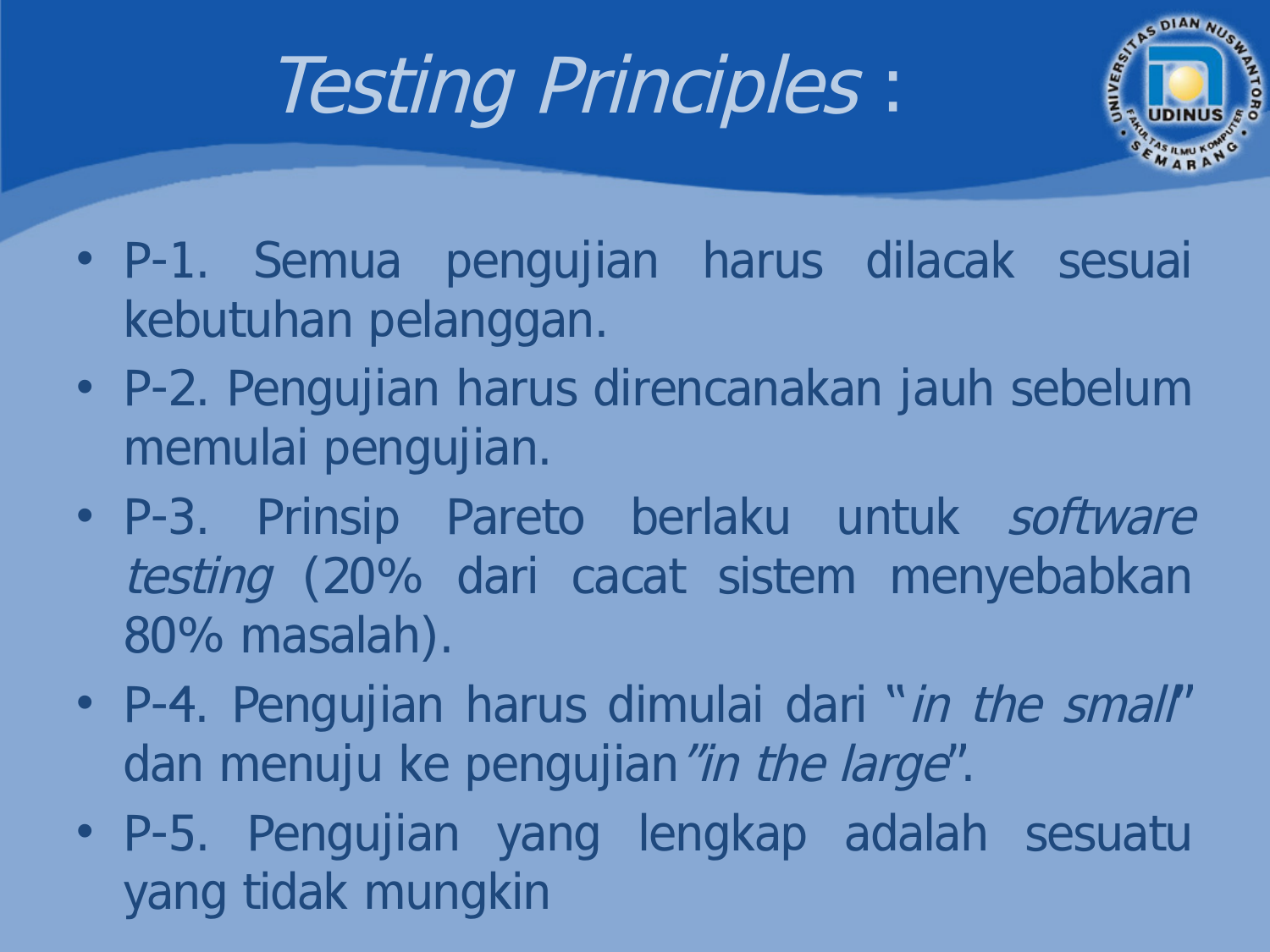

# Testing Principles :
P-1. Semua pengujian harus dilacak sesuai kebutuhan pelanggan.
P-2. Pengujian harus direncanakan jauh sebelum memulai pengujian.
P-3. Prinsip Pareto berlaku untuk software testing (20% dari cacat sistem menyebabkan 80% masalah).
P-4. Pengujian harus dimulai dari “in the small” dan menuju ke pengujian”in the large”.
P-5. Pengujian yang lengkap adalah sesuatu yang tidak mungkin